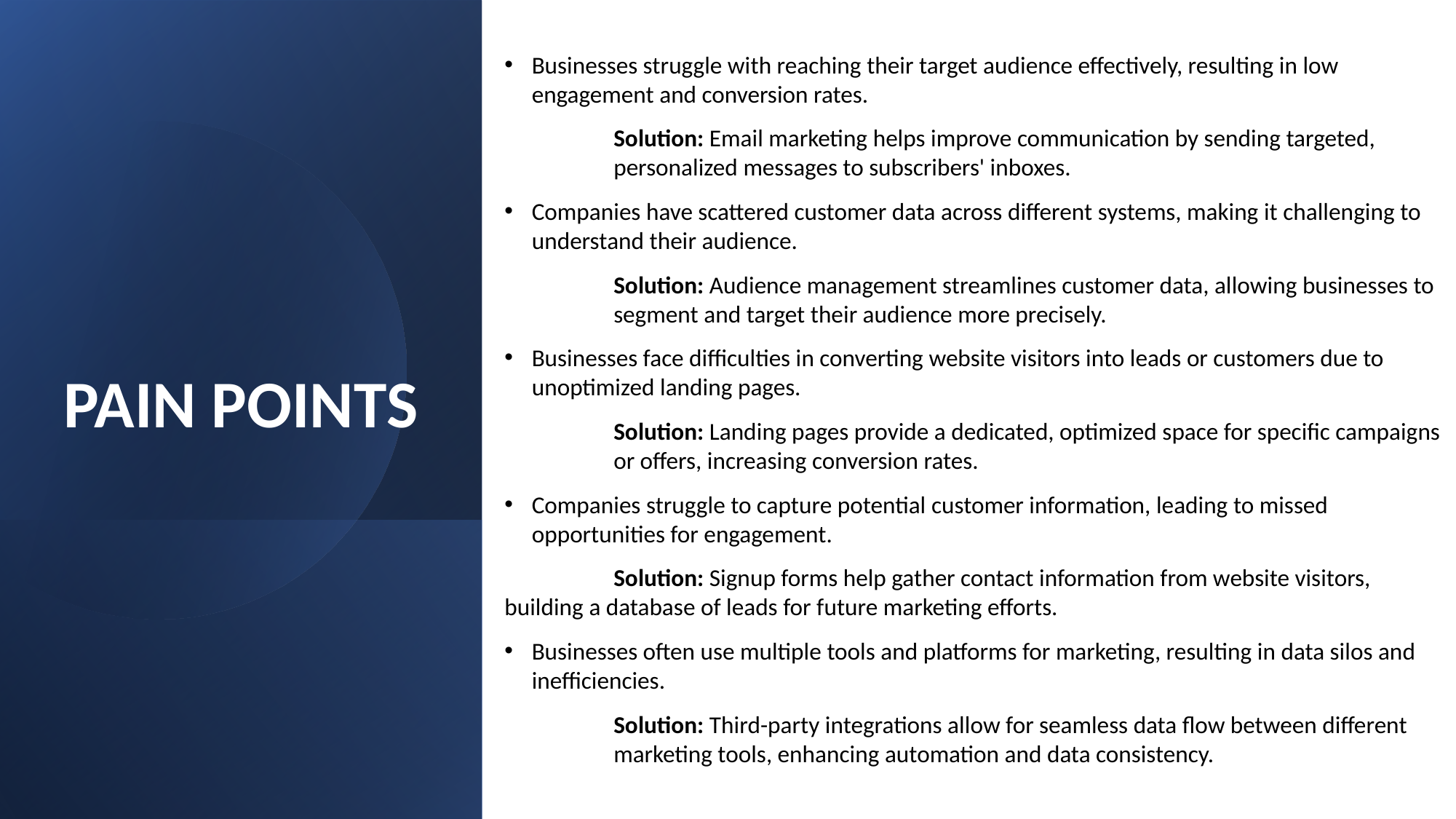

Businesses struggle with reaching their target audience effectively, resulting in low engagement and conversion rates.
 	Solution: Email marketing helps improve communication by sending targeted, 	personalized messages to subscribers' inboxes.
Companies have scattered customer data across different systems, making it challenging to understand their audience.
	Solution: Audience management streamlines customer data, allowing businesses to 	segment and target their audience more precisely.
Businesses face difficulties in converting website visitors into leads or customers due to unoptimized landing pages.
	Solution: Landing pages provide a dedicated, optimized space for specific campaigns 	or offers, increasing conversion rates.
Companies struggle to capture potential customer information, leading to missed opportunities for engagement.
	Solution: Signup forms help gather contact information from website visitors, 	building a database of leads for future marketing efforts.
Businesses often use multiple tools and platforms for marketing, resulting in data silos and inefficiencies.
	Solution: Third-party integrations allow for seamless data flow between different 	marketing tools, enhancing automation and data consistency.

# PAIN POINTS